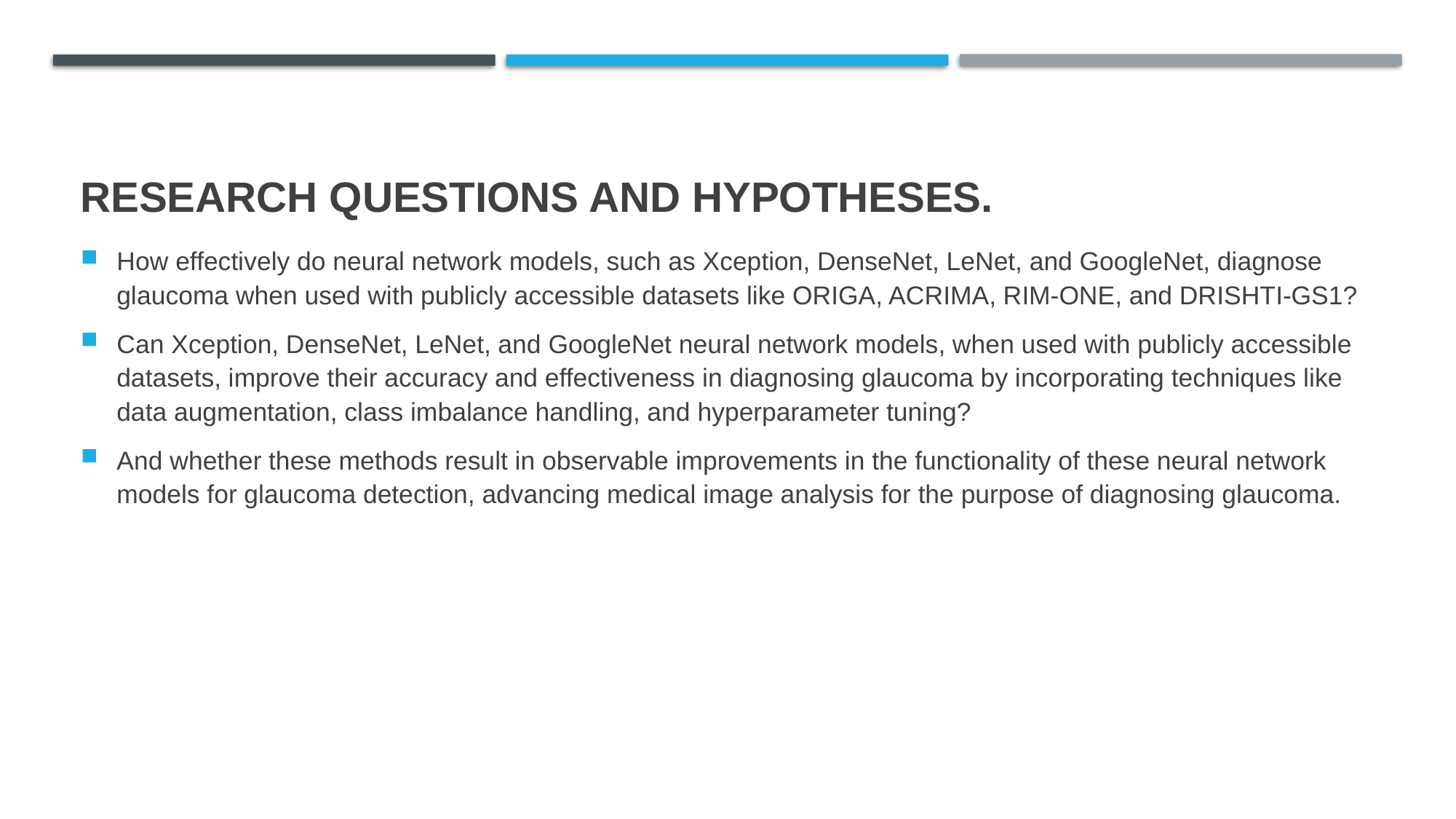

How effectively do neural network models, such as Xception, DenseNet, LeNet, and GoogleNet, diagnose glaucoma when used with publicly accessible datasets like ORIGA, ACRIMA, RIM-ONE, and DRISHTI-GS1?
Can Xception, DenseNet, LeNet, and GoogleNet neural network models, when used with publicly accessible datasets, improve their accuracy and effectiveness in diagnosing glaucoma by incorporating techniques like data augmentation, class imbalance handling, and hyperparameter tuning?
And whether these methods result in observable improvements in the functionality of these neural network models for glaucoma detection, advancing medical image analysis for the purpose of diagnosing glaucoma.
# Research questions and hypotheses.